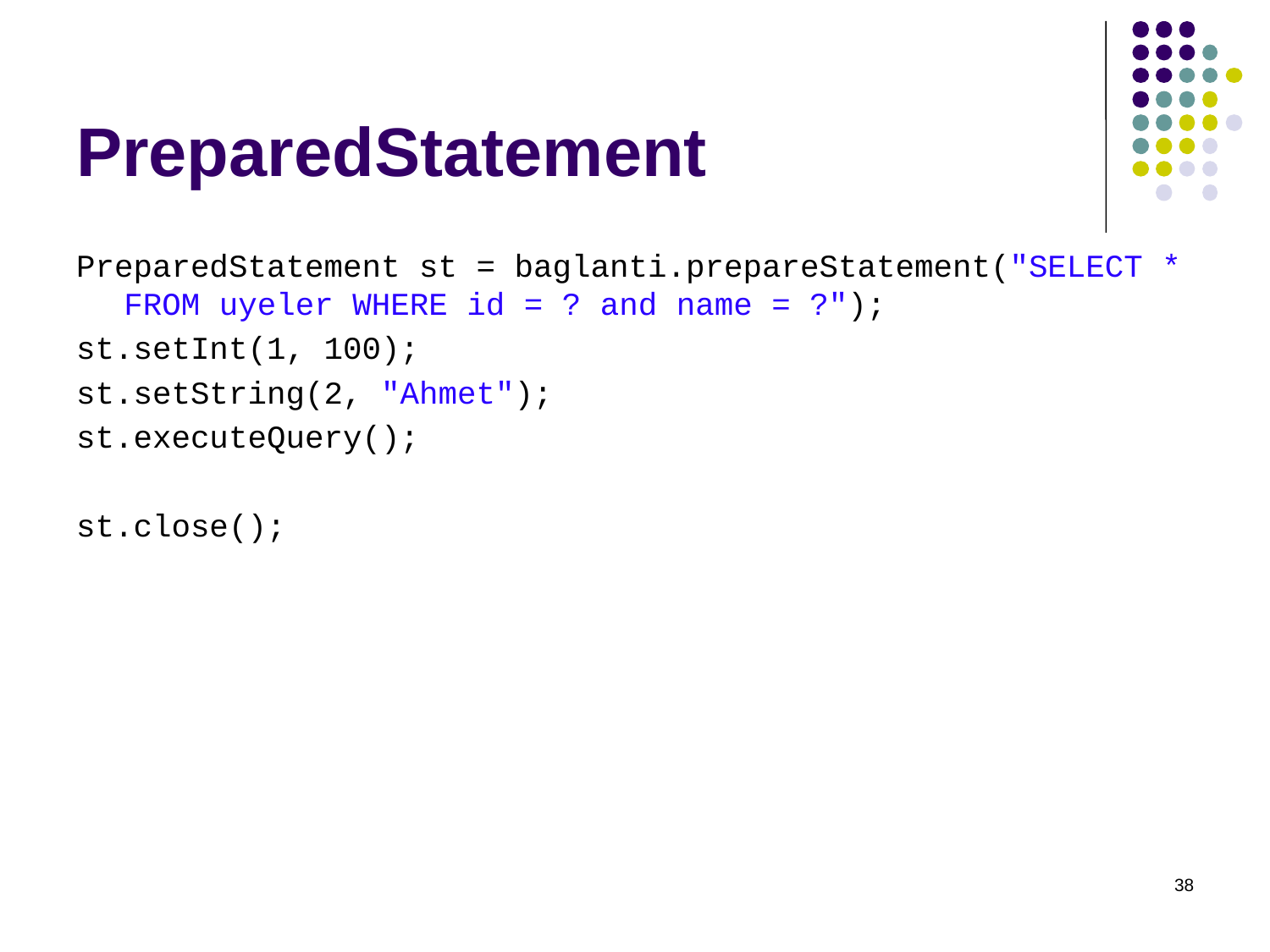

# PreparedStatement
PreparedStatement st = baglanti.prepareStatement("SELECT * FROM uyeler WHERE id = ? and name = ?");
st.setInt(1, 100);
st.setString(2, "Ahmet");
st.executeQuery();

st.close();
38